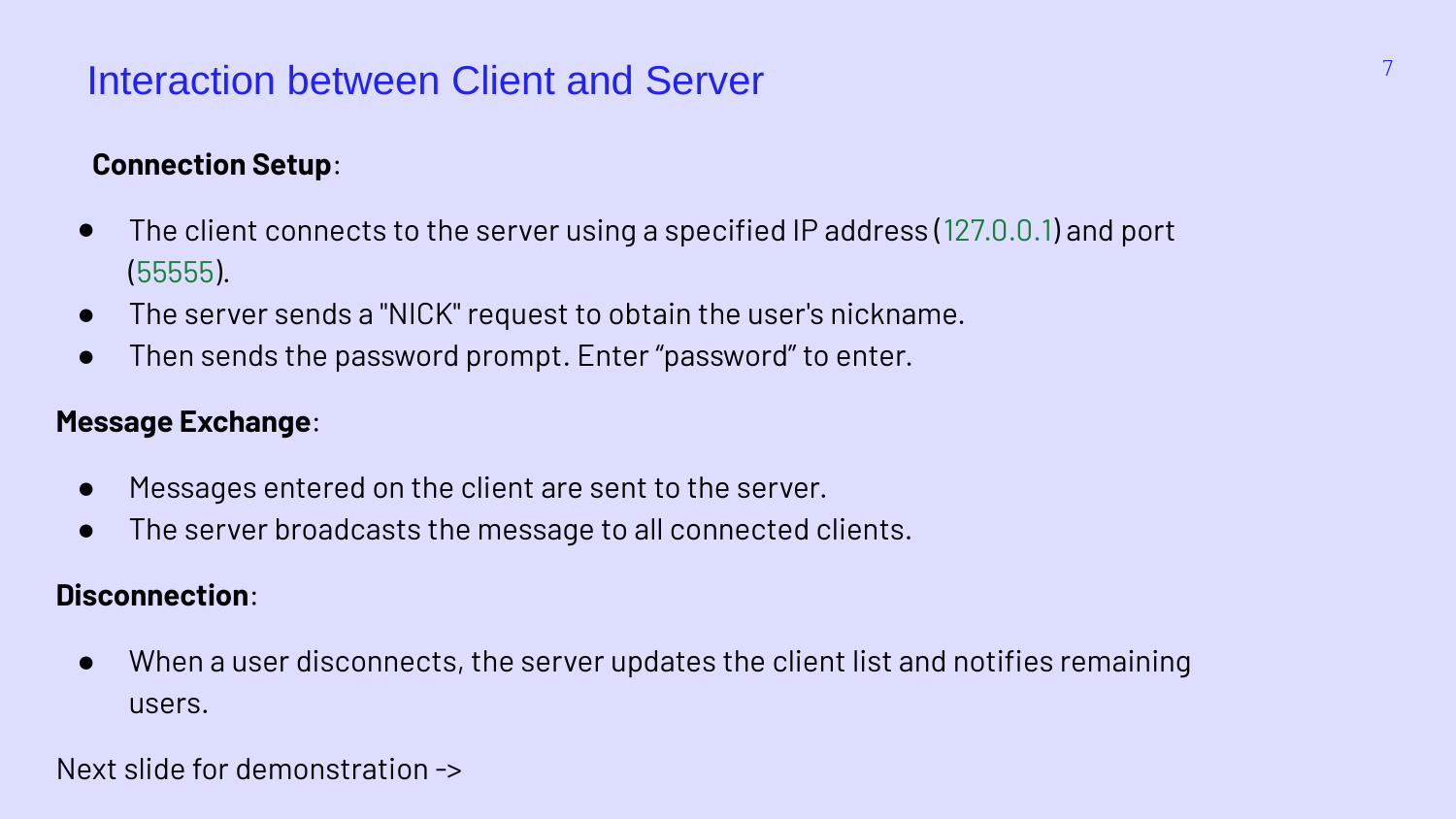

Interaction between Client and Server
7
Connection Setup:
The client connects to the server using a specified IP address (127.0.0.1) and port (55555).
The server sends a "NICK" request to obtain the user's nickname.
Then sends the password prompt. Enter “password” to enter.
Message Exchange:
Messages entered on the client are sent to the server.
The server broadcasts the message to all connected clients.
Disconnection:
When a user disconnects, the server updates the client list and notifies remaining users.
Next slide for demonstration ->